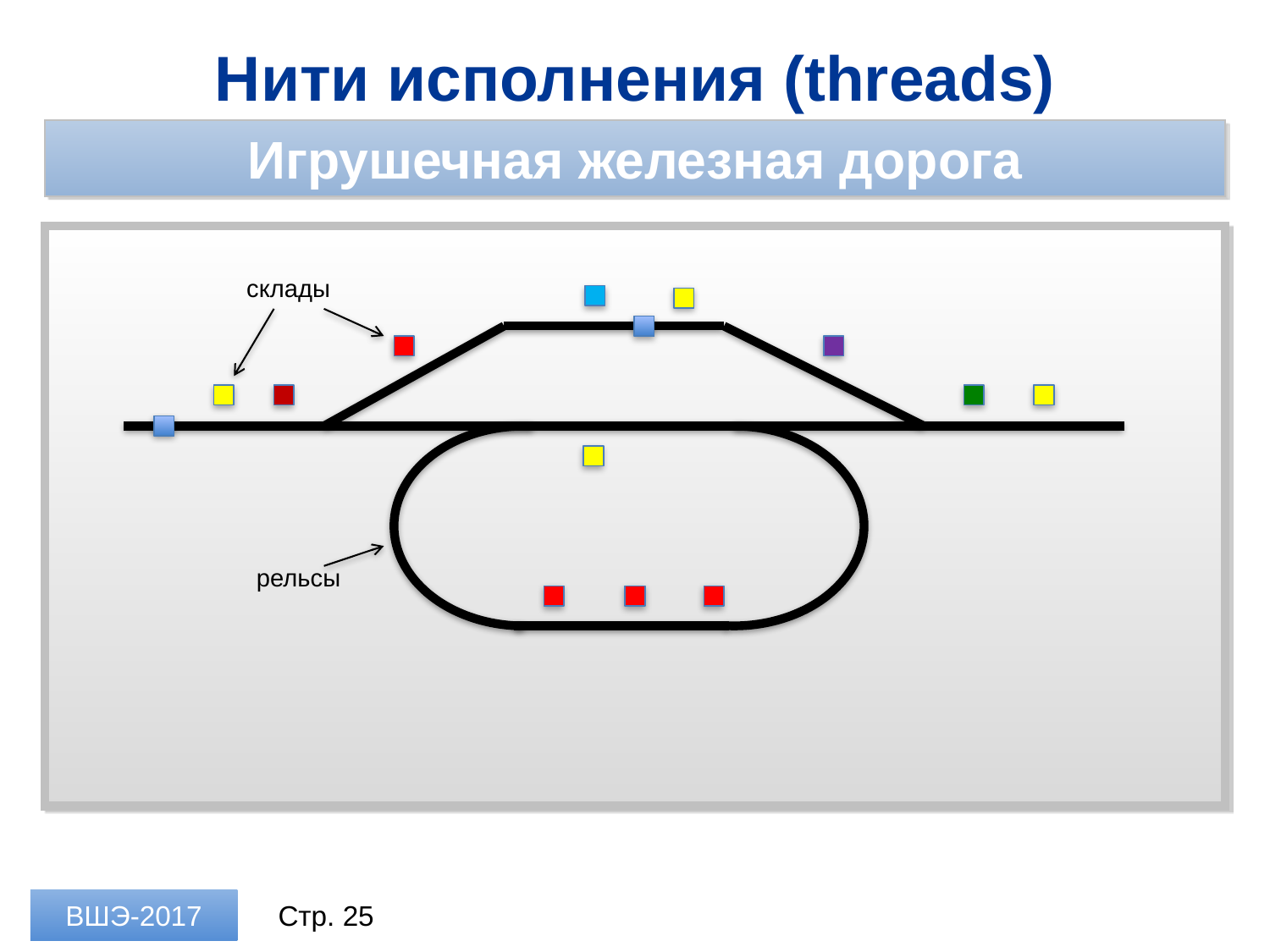

Нити исполнения (threads)
Игрушечная железная дорога

склады

рельсы

ВШЭ-2017
Стр. 25